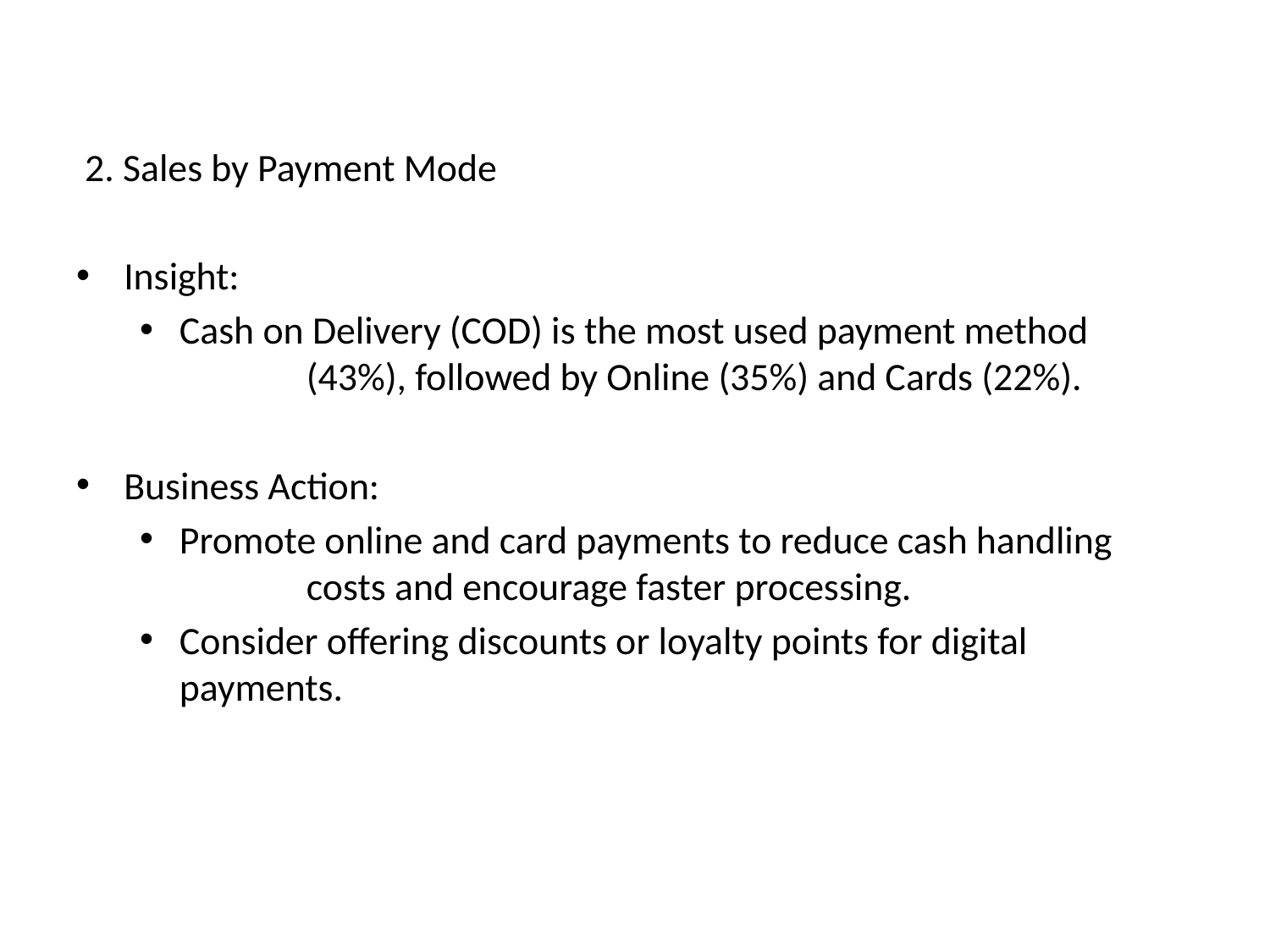

2. Sales by Payment Mode

Insight:
Cash on Delivery (COD) is the most used payment method 	(43%), followed by Online (35%) and Cards (22%).

Business Action:
Promote online and card payments to reduce cash handling 	costs and encourage faster processing.
Consider offering discounts or loyalty points for digital 	payments.